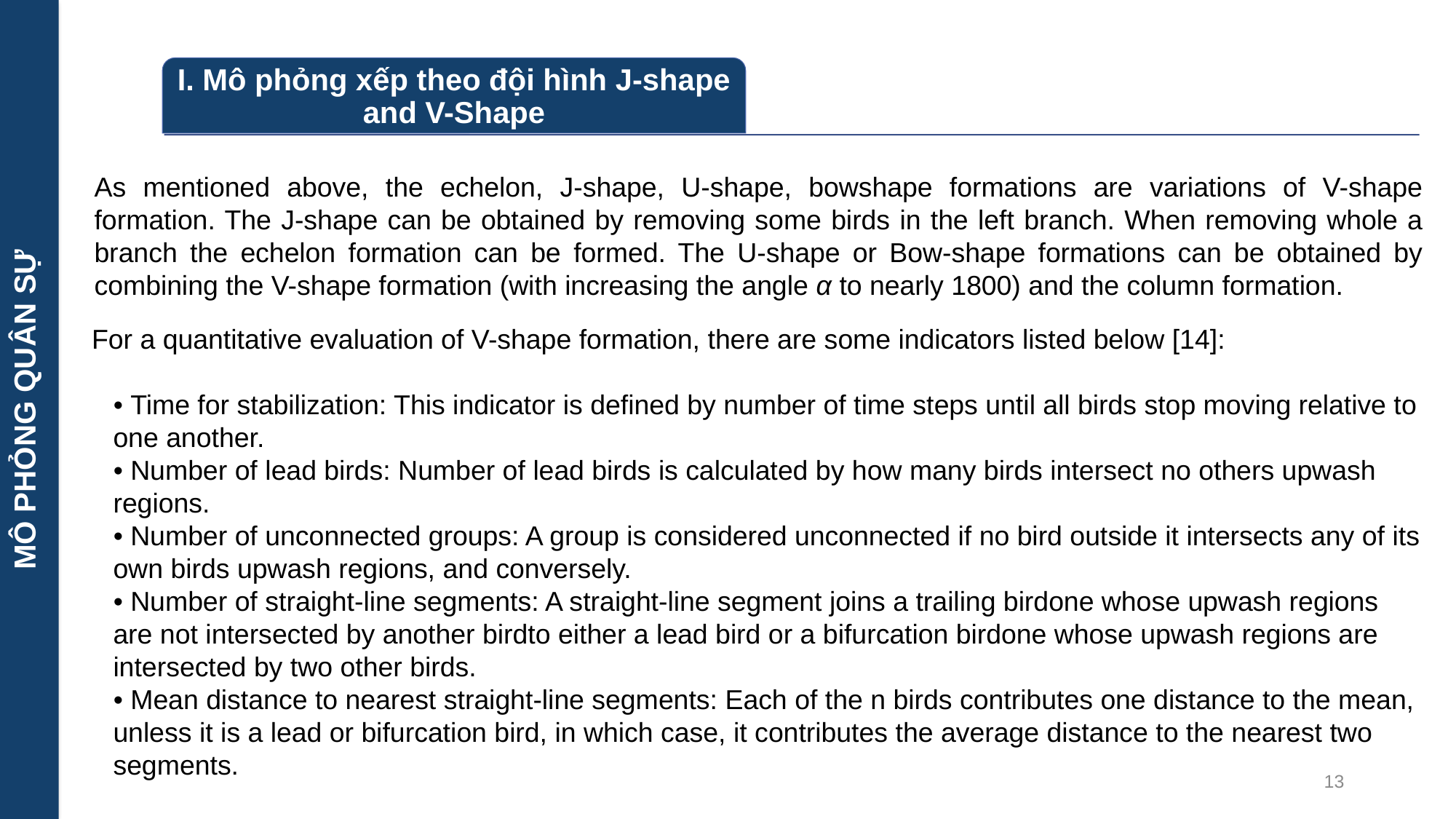

MÔ PHỎNG QUÂN SỰ
I. Mô phỏng xếp theo đội hình J-shape and V-Shape
As mentioned above, the echelon, J-shape, U-shape, bowshape formations are variations of V-shape formation. The J-shape can be obtained by removing some birds in the left branch. When removing whole a branch the echelon formation can be formed. The U-shape or Bow-shape formations can be obtained by combining the V-shape formation (with increasing the angle α to nearly 1800) and the column formation.

For a quantitative evaluation of V-shape formation, there are some indicators listed below [14]:

• Time for stabilization: This indicator is defined by number of time steps until all birds stop moving relative to one another.
• Number of lead birds: Number of lead birds is calculated by how many birds intersect no others upwash regions.
• Number of unconnected groups: A group is considered unconnected if no bird outside it intersects any of its own birds upwash regions, and conversely.
• Number of straight-line segments: A straight-line segment joins a trailing birdone whose upwash regions are not intersected by another birdto either a lead bird or a bifurcation birdone whose upwash regions are intersected by two other birds.
• Mean distance to nearest straight-line segments: Each of the n birds contributes one distance to the mean, unless it is a lead or bifurcation bird, in which case, it contributes the average distance to the nearest two segments.
13